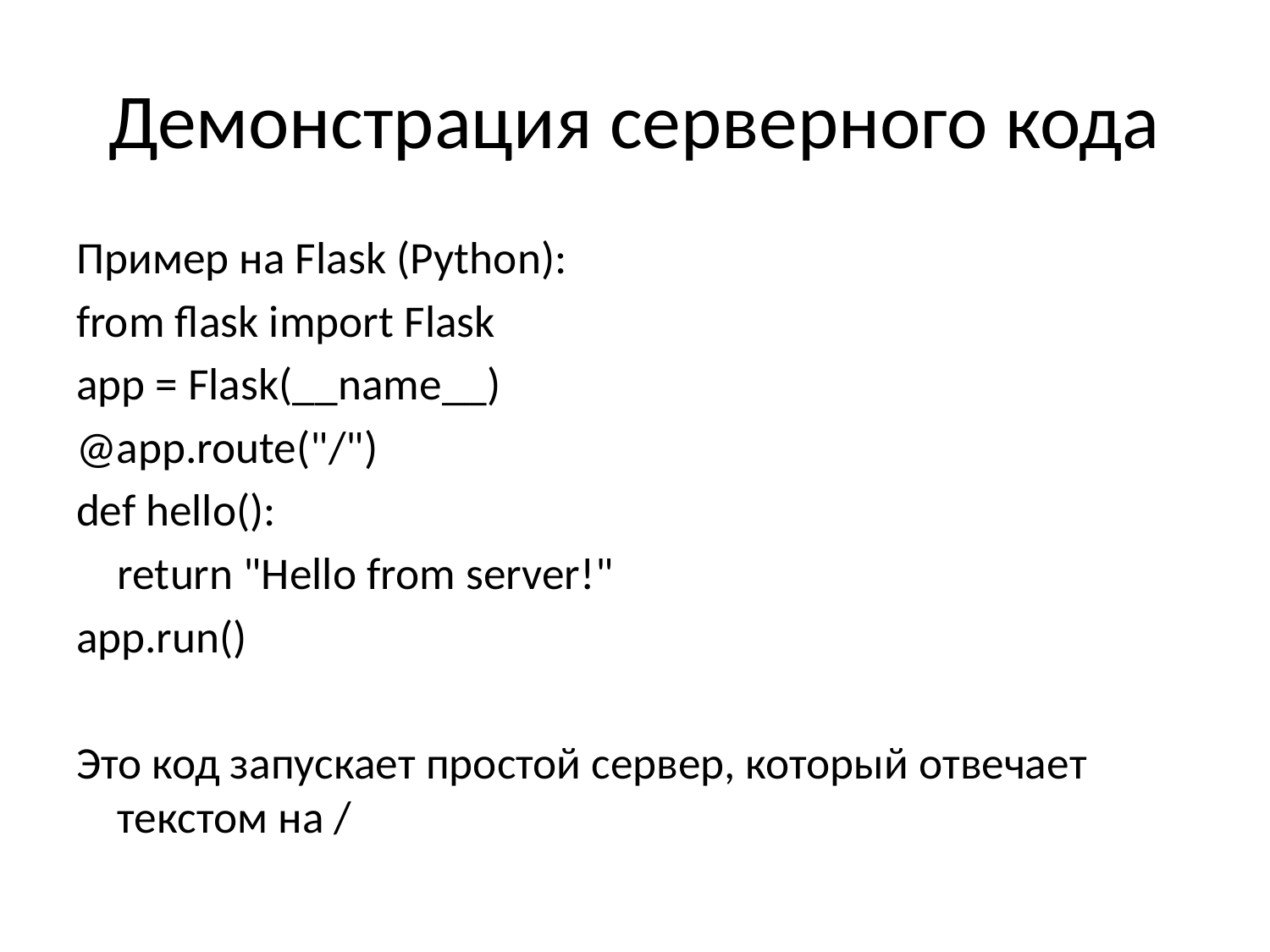

# Демонстрация серверного кода
Пример на Flask (Python):
from flask import Flask
app = Flask(__name__)
@app.route("/")
def hello():
	return "Hello from server!"
app.run()

Это код запускает простой сервер, который отвечает текстом на /